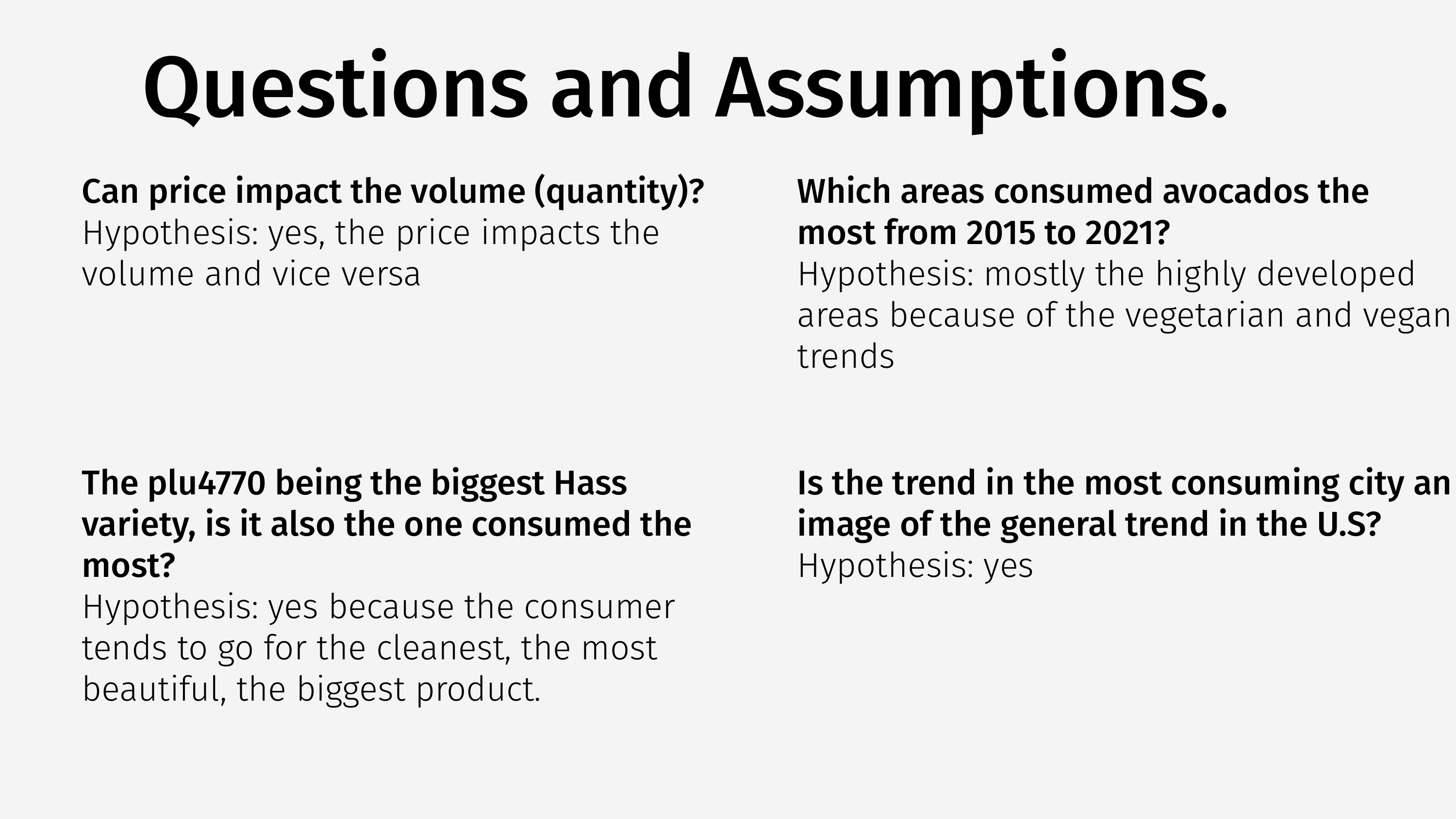

Questions and Assumptions.
Can price impact the volume (quantity)?
Hypothesis: yes, the price impacts the volume and vice versa
Which areas consumed avocados the most from 2015 to 2021?
Hypothesis: mostly the highly developed areas because of the vegetarian and vegan trends
The plu4770 being the biggest Hass variety, is it also the one consumed the most?
Hypothesis: yes because the consumer tends to go for the cleanest, the most beautiful, the biggest product.

Is the trend in the most consuming city an image of the general trend in the U.S?
Hypothesis: yes